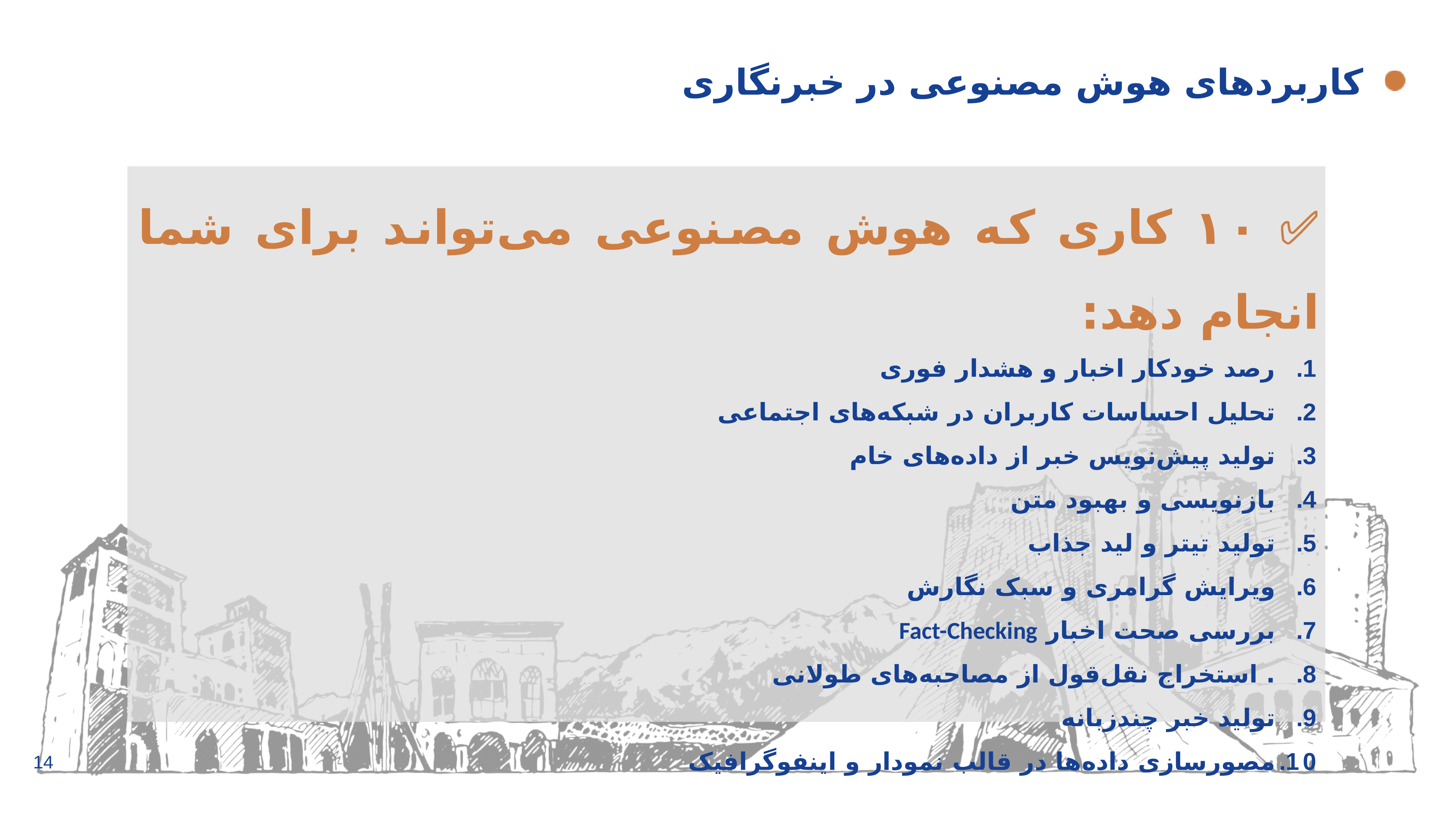

# کاربردهای هوش مصنوعی در خبرنگاری
✅ ۱۰ کاری که هوش مصنوعی می‌تواند برای شما انجام دهد:
رصد خودکار اخبار و هشدار فوری
تحلیل احساسات کاربران در شبکه‌های اجتماعی
تولید پیش‌نویس خبر از داده‌های خام
بازنویسی و بهبود متن
تولید تیتر و لید جذاب
ویرایش گرامری و سبک نگارش
بررسی صحت اخبار Fact-Checking
. استخراج نقل‌قول از مصاحبه‌های طولانی
تولید خبر چندزبانه
مصورسازی داده‌ها در قالب نمودار و اینفوگرافیک
14